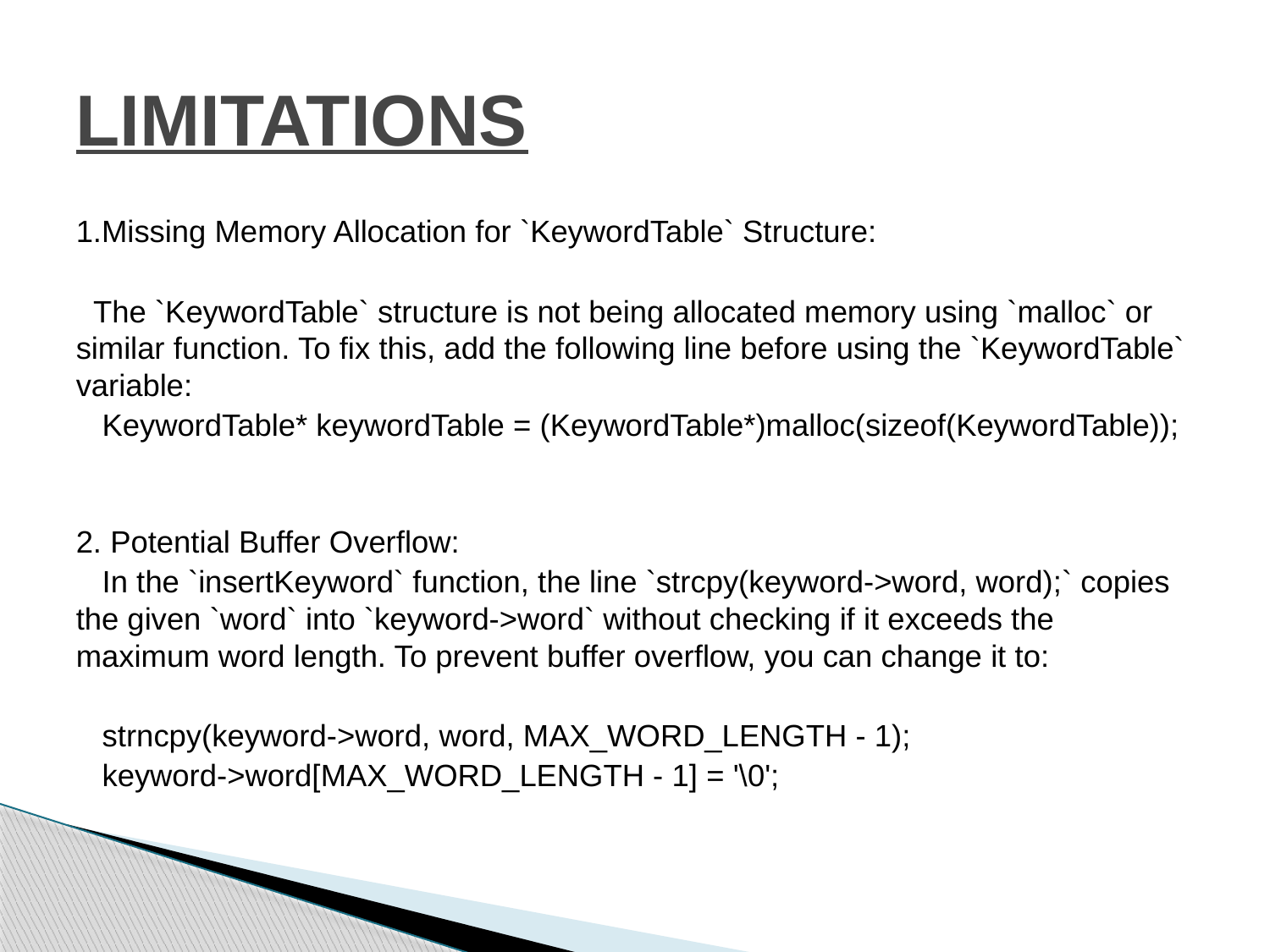

# LIMITATIONS
1.Missing Memory Allocation for `KeywordTable` Structure:

  The `KeywordTable` structure is not being allocated memory using `malloc` or similar function. To fix this, add the following line before using the `KeywordTable` variable:
   KeywordTable* keywordTable = (KeywordTable*)malloc(sizeof(KeywordTable));

2. Potential Buffer Overflow:
   In the `insertKeyword` function, the line `strcpy(keyword->word, word);` copies the given `word` into `keyword->word` without checking if it exceeds the maximum word length. To prevent buffer overflow, you can change it to:

   strncpy(keyword->word, word, MAX_WORD_LENGTH - 1);
   keyword->word[MAX_WORD_LENGTH - 1] = '\0';